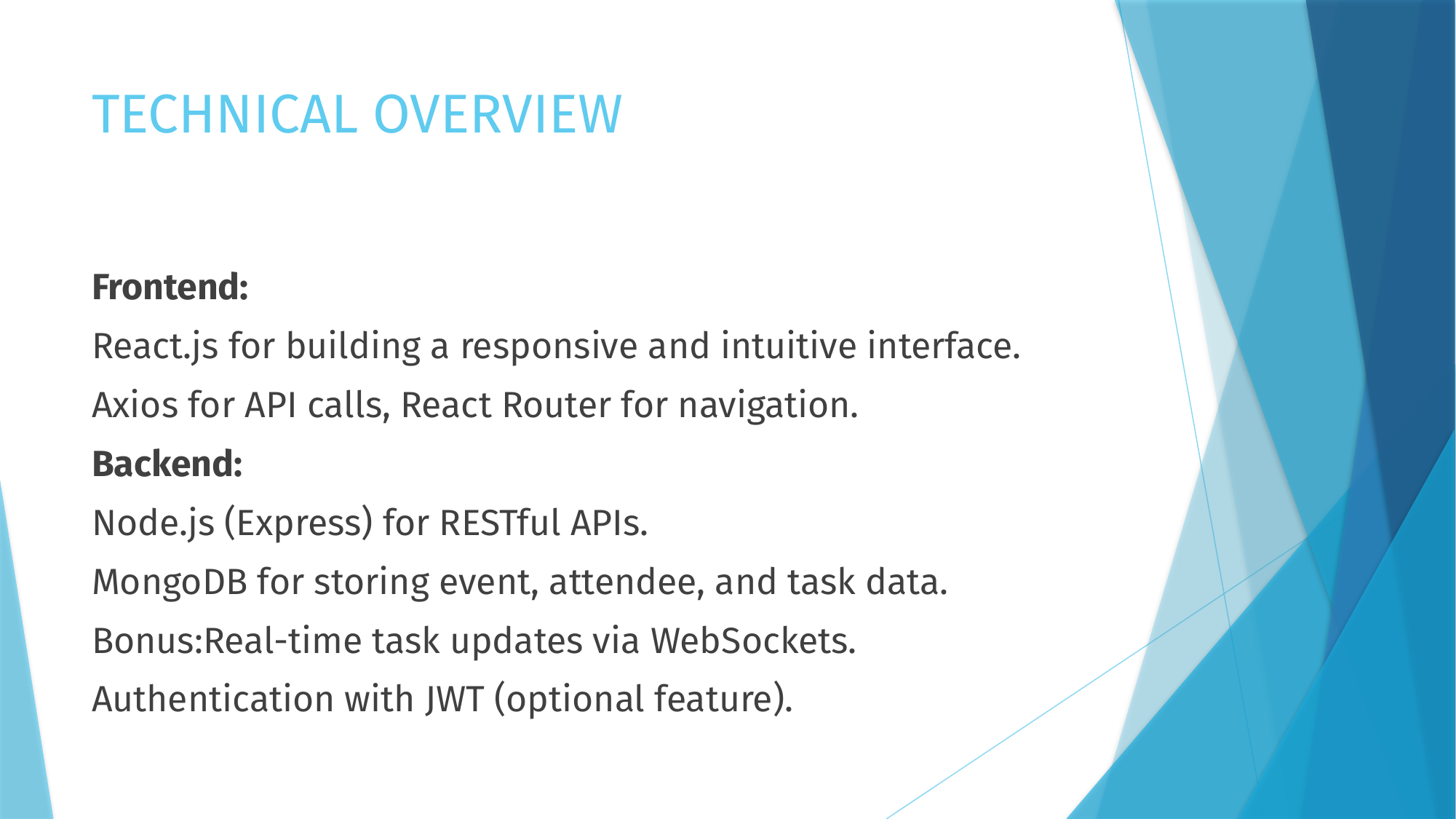

# TECHNICAL OVERVIEW
Frontend:
React.js for building a responsive and intuitive interface.
Axios for API calls, React Router for navigation.
Backend:
Node.js (Express) for RESTful APIs.
MongoDB for storing event, attendee, and task data.
Bonus:Real-time task updates via WebSockets.
Authentication with JWT (optional feature).